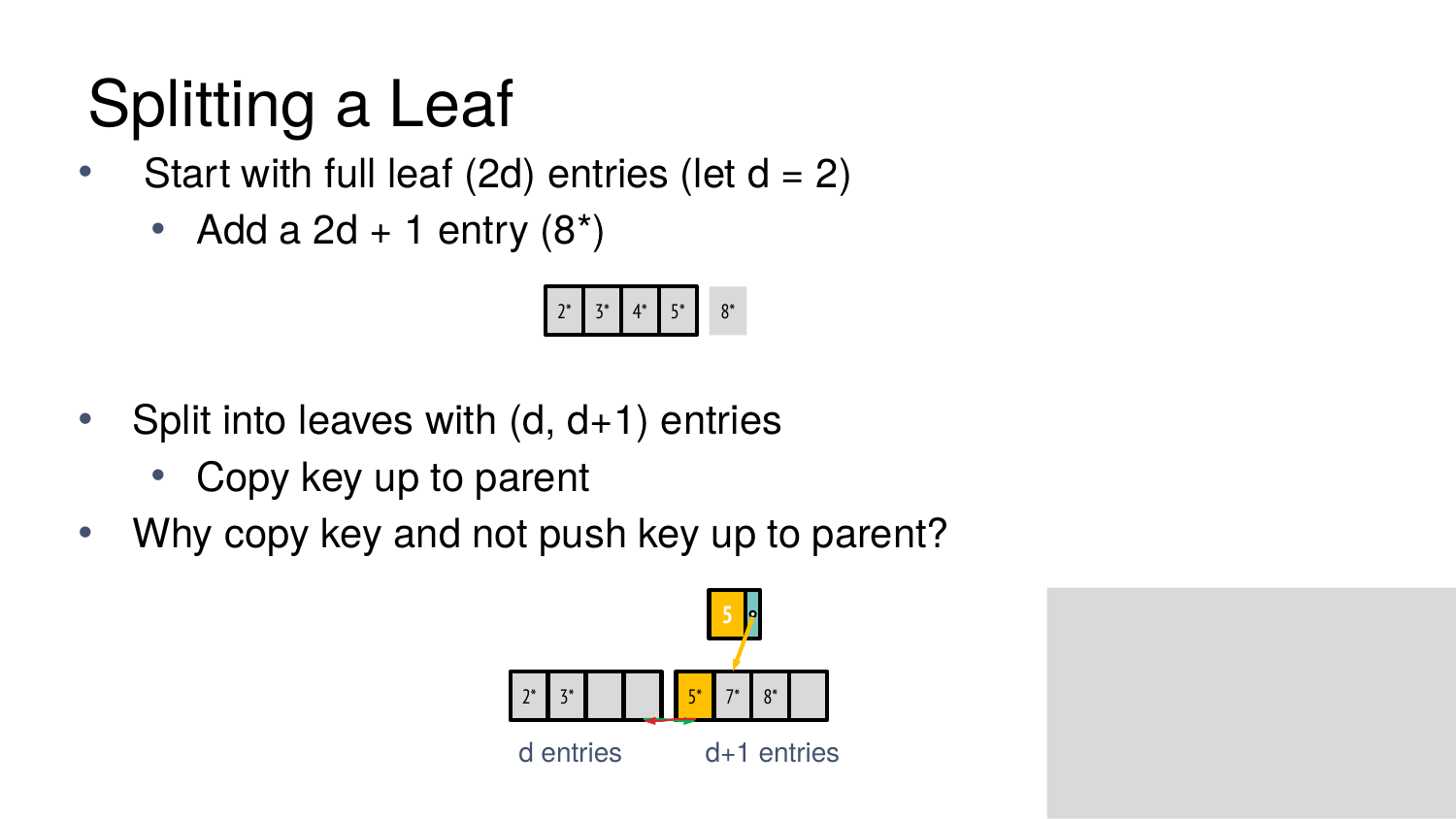

# Splitting a Leaf
 Start with full leaf (2d) entries (let d = 2)
Add a 2d + 1 entry (8*)
Split into leaves with (d, d+1) entries
Copy key up to parent
Why copy key and not push key up to parent?

2*
3*
4*
5*
8*
5

2*
3*

5*
7*
8*

d entries
d+1 entries